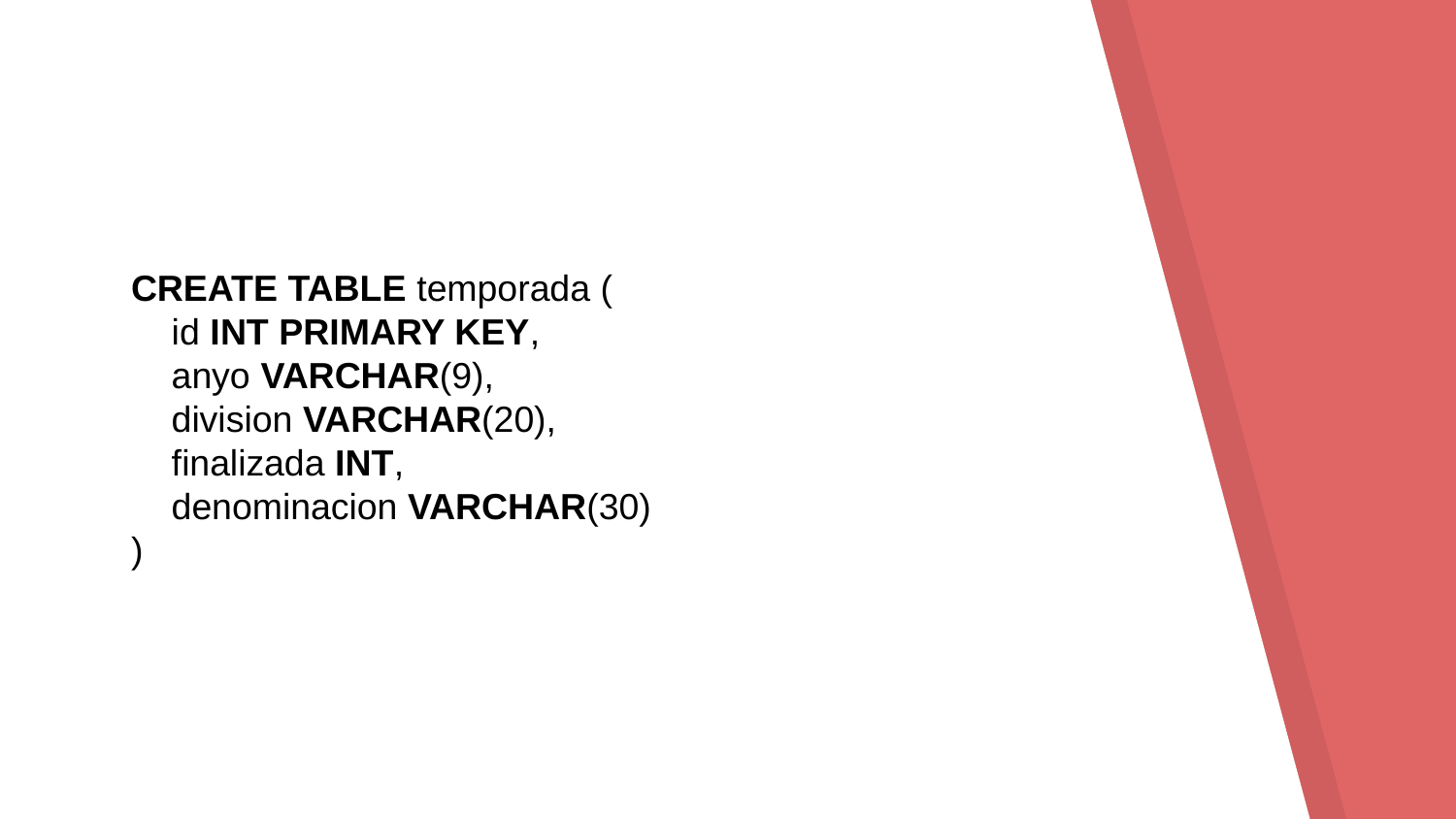

CREATE TABLE temporada (
    id INT PRIMARY KEY,
    anyo VARCHAR(9),
    division VARCHAR(20),
    finalizada INT,
    denominacion VARCHAR(30)
)